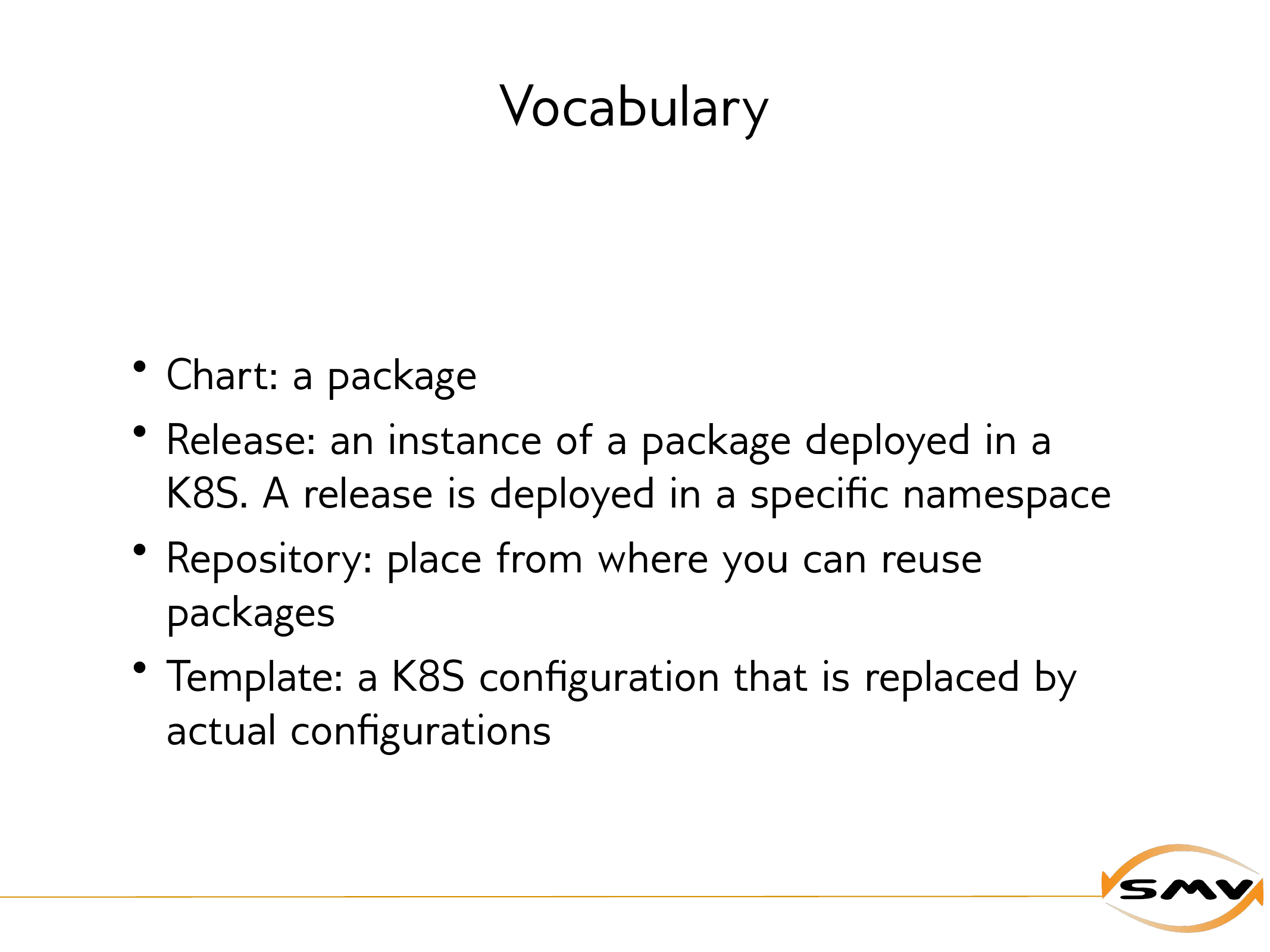

# Vocabulary
Chart: a package
Release: an instance of a package deployed in a K8S. A release is deployed in a specific namespace
Repository: place from where you can reuse packages
Template: a K8S configuration that is replaced by actual configurations